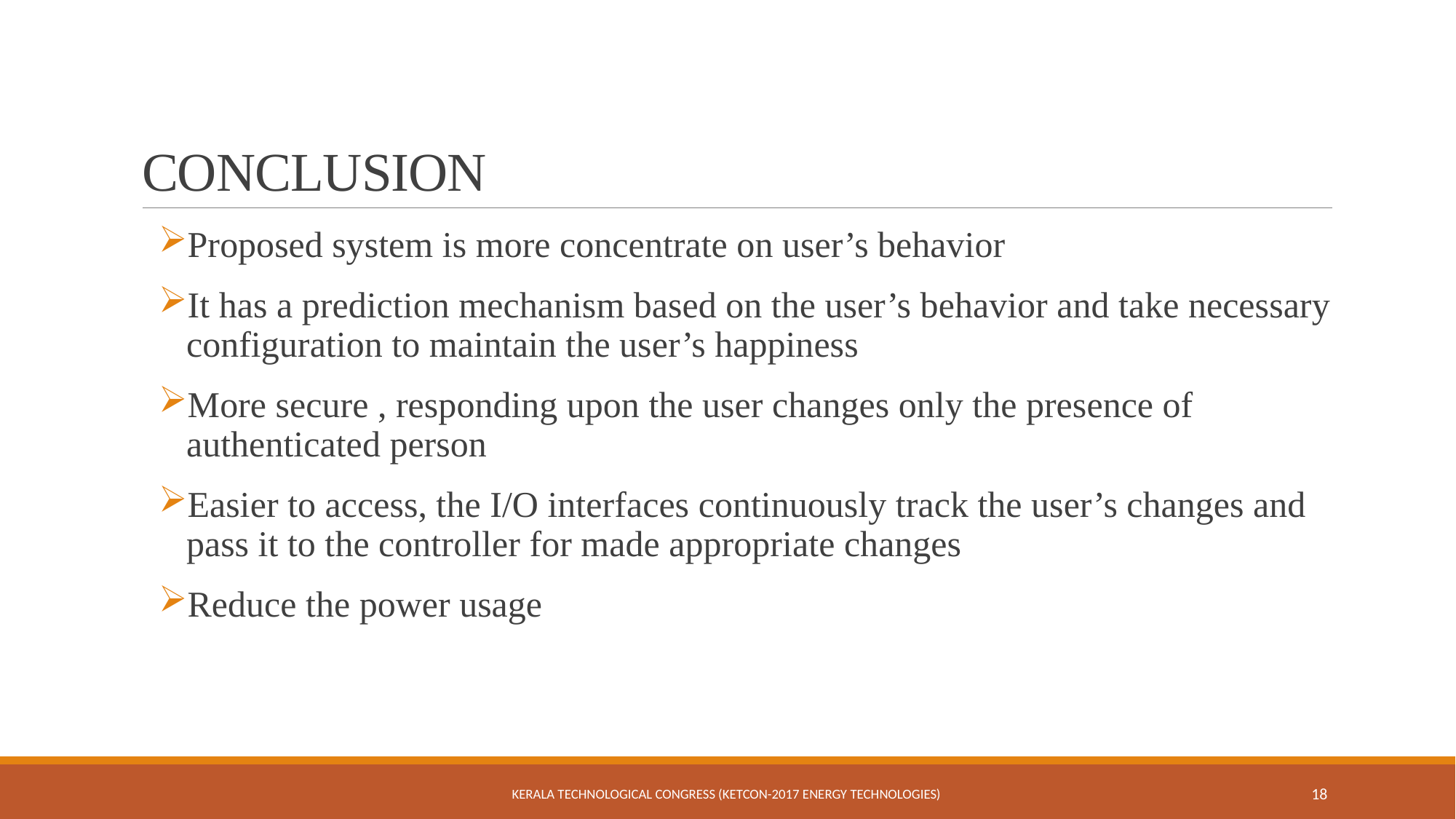

# CONCLUSION
Proposed system is more concentrate on user’s behavior
It has a prediction mechanism based on the user’s behavior and take necessary configuration to maintain the user’s happiness
More secure , responding upon the user changes only the presence of authenticated person
Easier to access, the I/O interfaces continuously track the user’s changes and pass it to the controller for made appropriate changes
Reduce the power usage
Kerala Technological Congress (KETCON-2017 Energy Technologies)
18